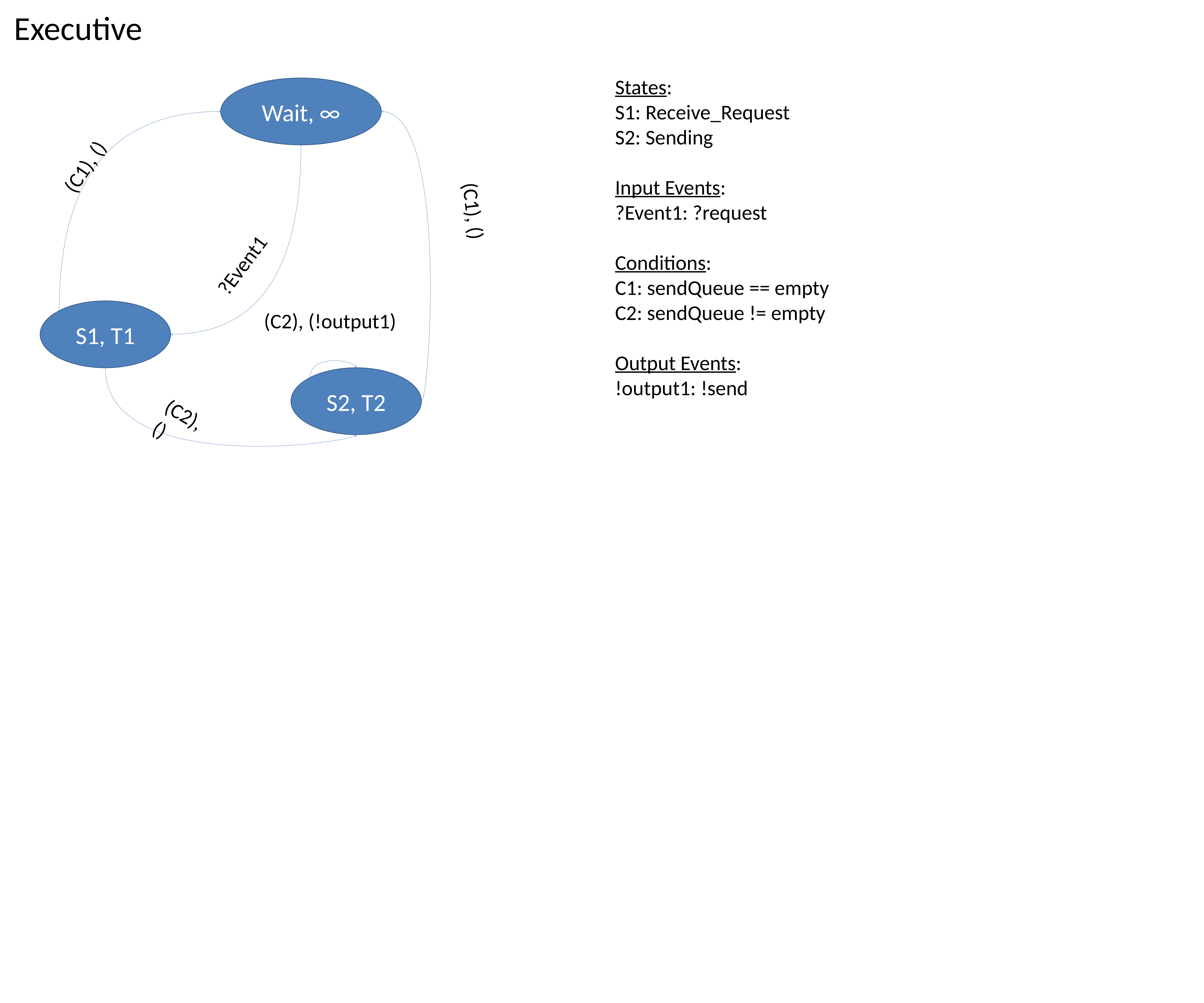

Executive
States:
S1: Receive_Request
S2: Sending

Input Events:
?Event1: ?request

Conditions:
C1: sendQueue == empty
C2: sendQueue != empty

Output Events:
!output1: !send

Wait, ∞
(C1), ()
(C1), ()
?Event1
S1, T1
(C2), (!output1)
S2, T2
(C2), ()